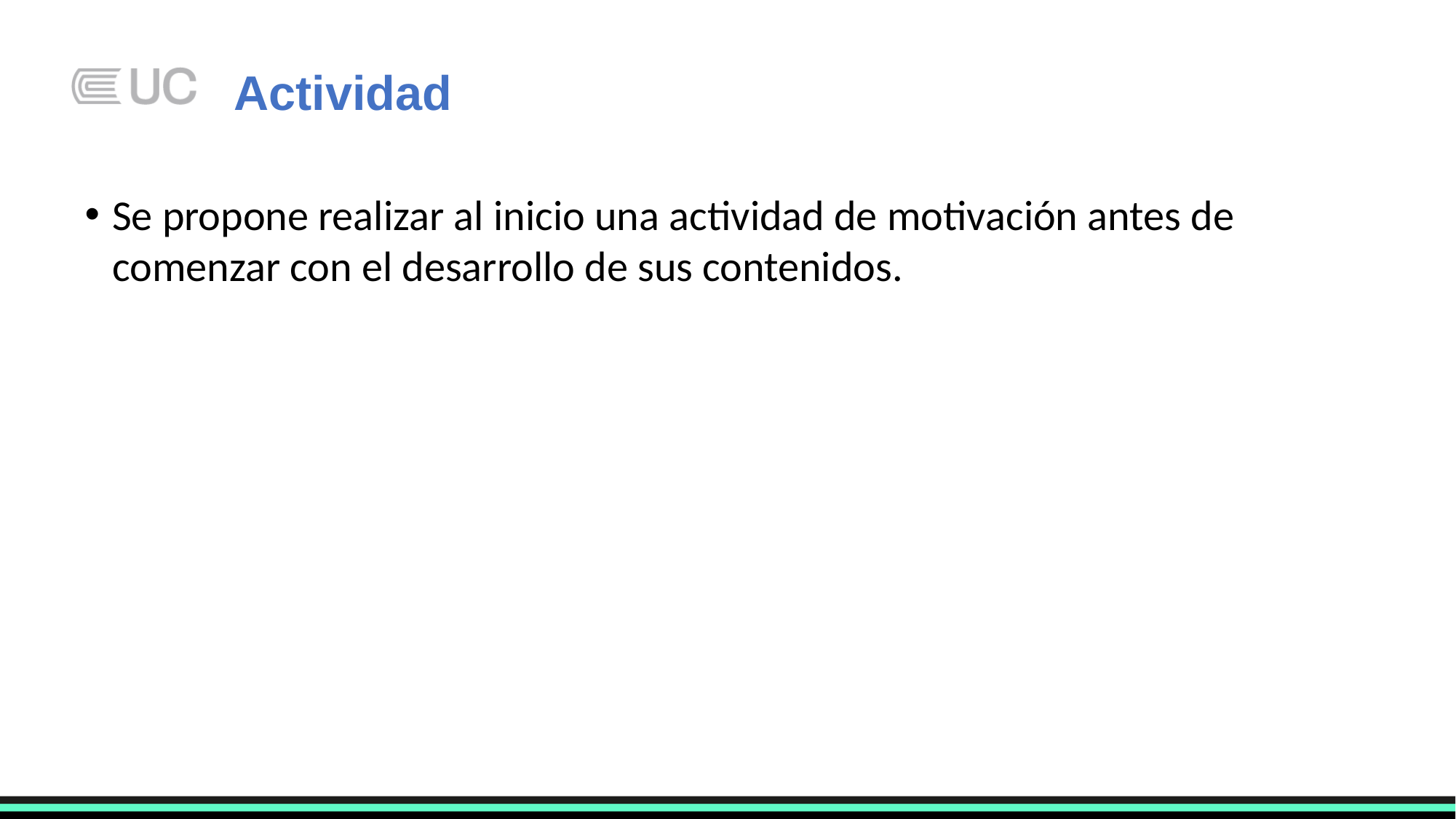

# Actividad
Se propone realizar al inicio una actividad de motivación antes de comenzar con el desarrollo de sus contenidos.